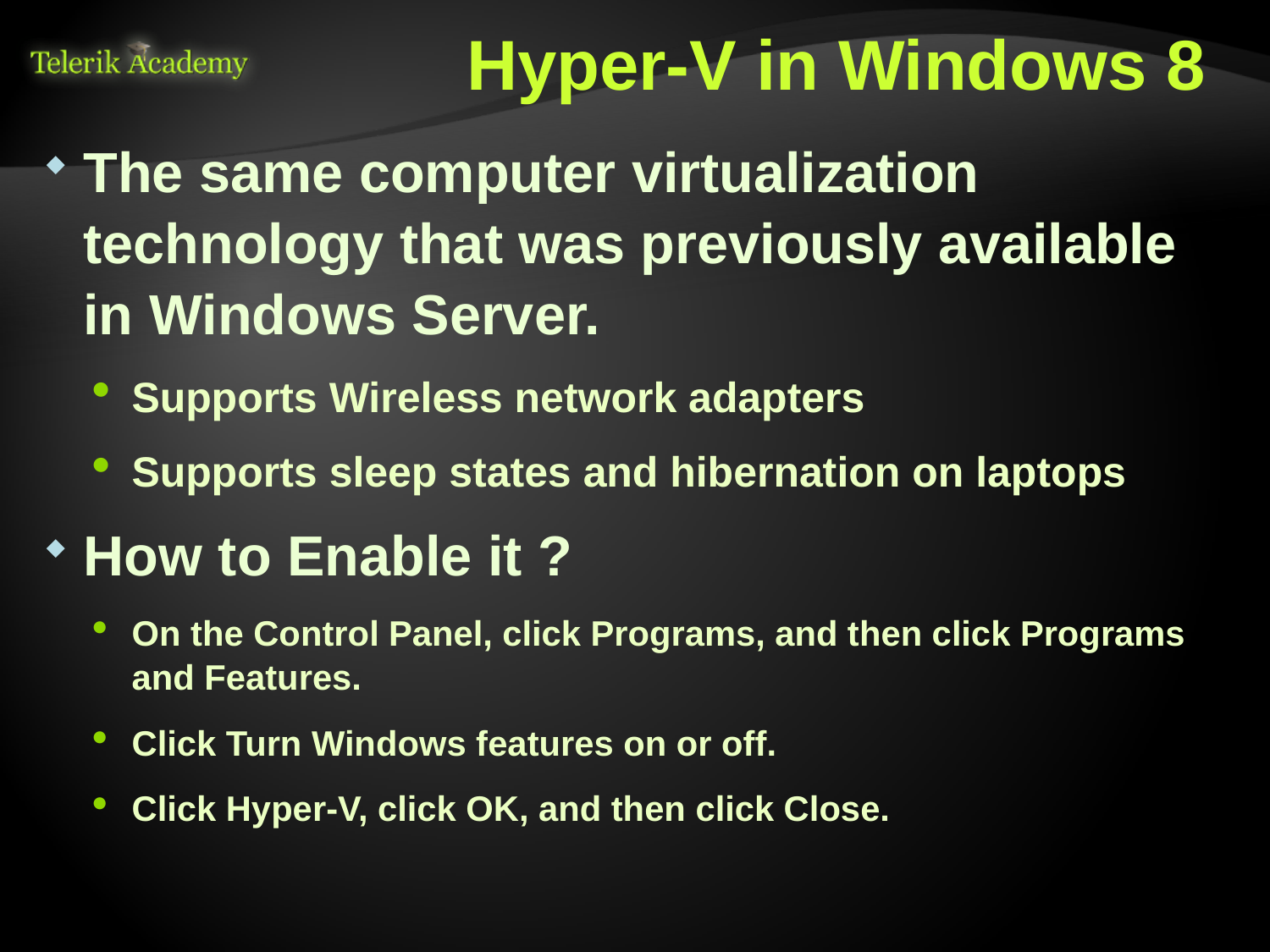

# Hyper-V in Windows 8
The same computer virtualization technology that was previously available in Windows Server.
Supports Wireless network adapters
Supports sleep states and hibernation on laptops
How to Enable it ?
On the Control Panel, click Programs, and then click Programs and Features.
Click Turn Windows features on or off.
Click Hyper-V, click OK, and then click Close.